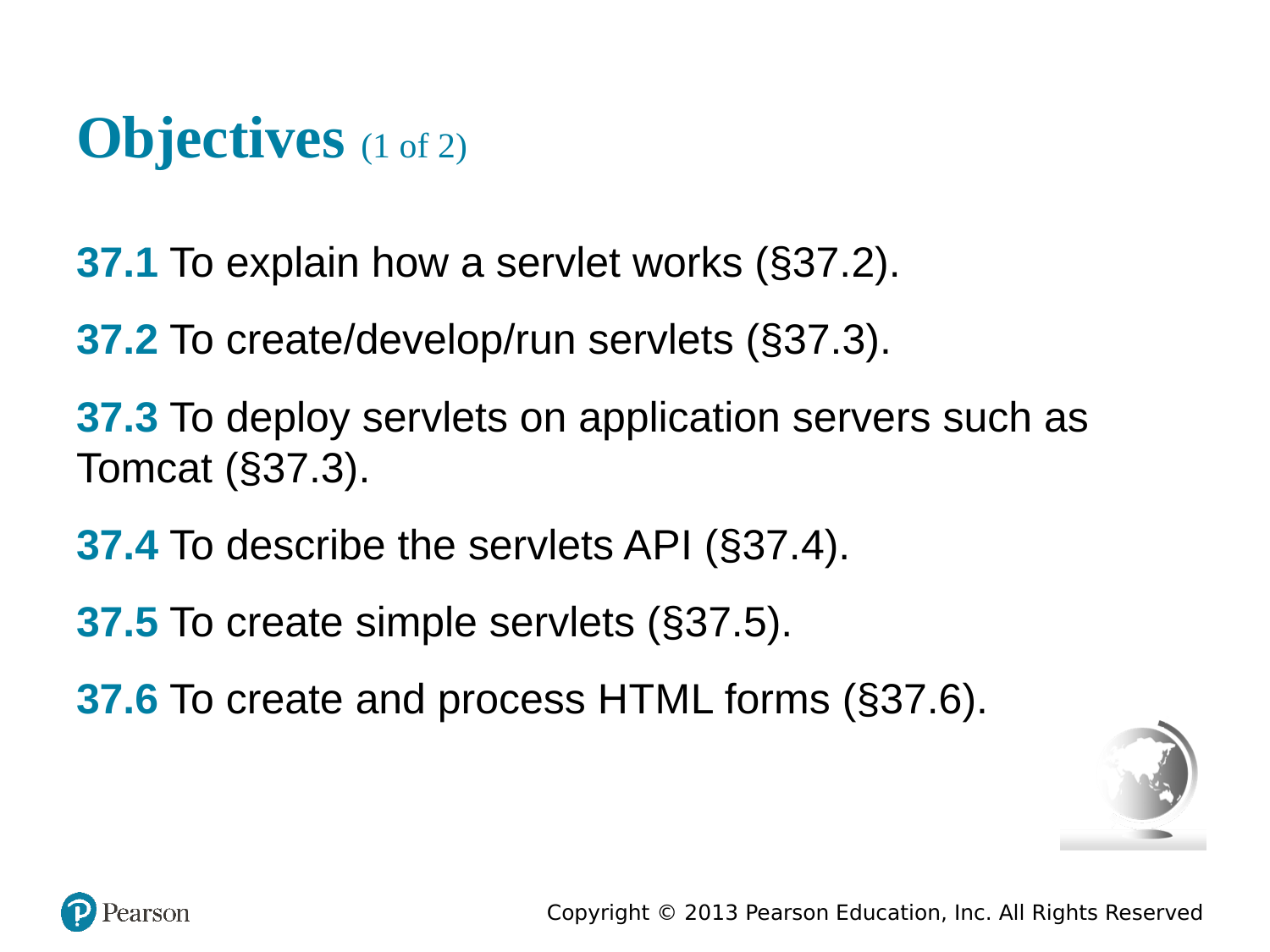

# Objectives (1 of 2)
37.1 To explain how a servlet works (§37.2).
37.2 To create/develop/run servlets (§37.3).
37.3 To deploy servlets on application servers such as Tomcat (§37.3).
37.4 To describe the servlets A P I (§37.4).
37.5 To create simple servlets (§37.5).
37.6 To create and process H T M L forms (§37.6).